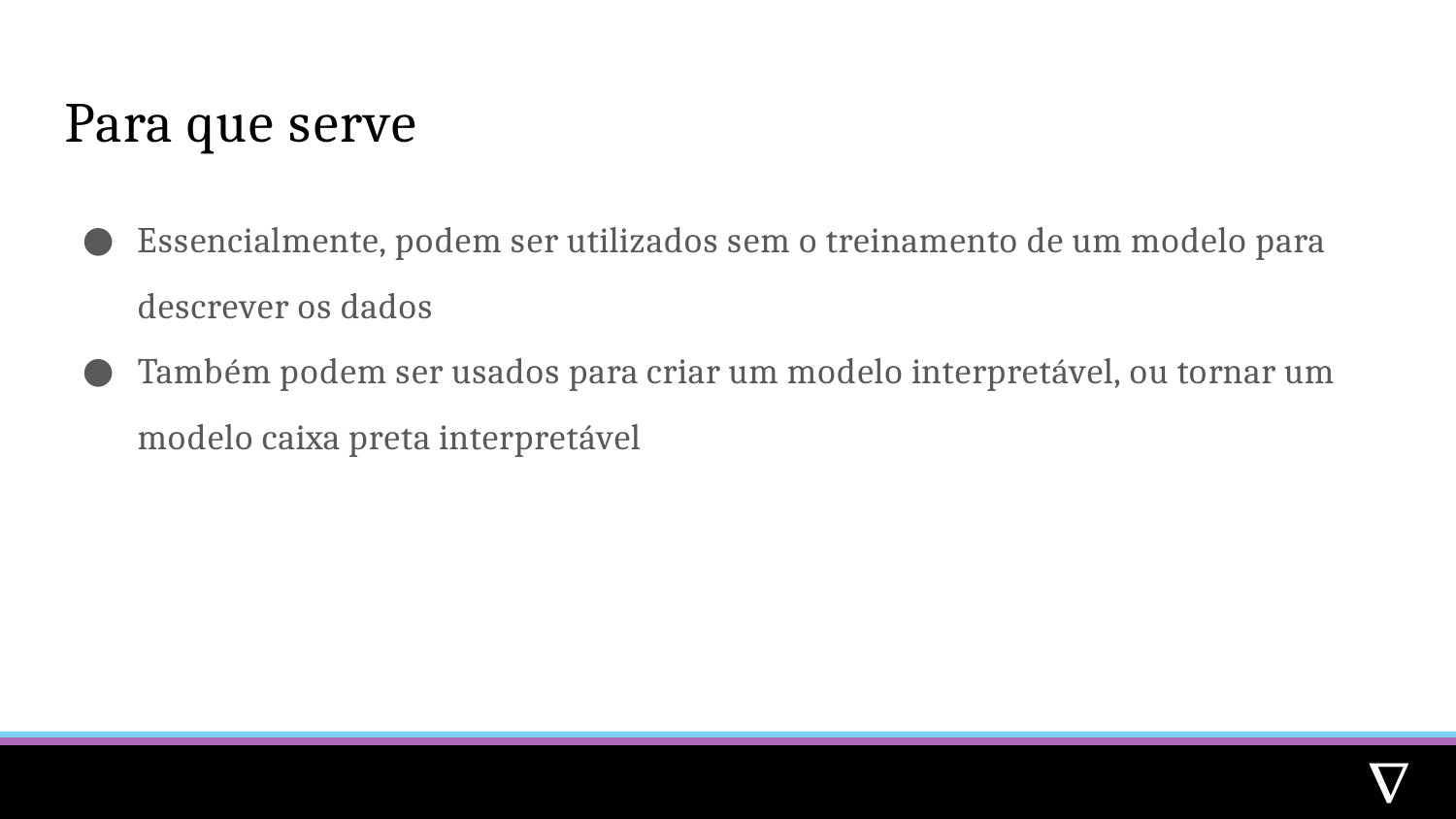

# Para que serve
Essencialmente, podem ser utilizados sem o treinamento de um modelo para descrever os dados
Também podem ser usados para criar um modelo interpretável, ou tornar um modelo caixa preta interpretável